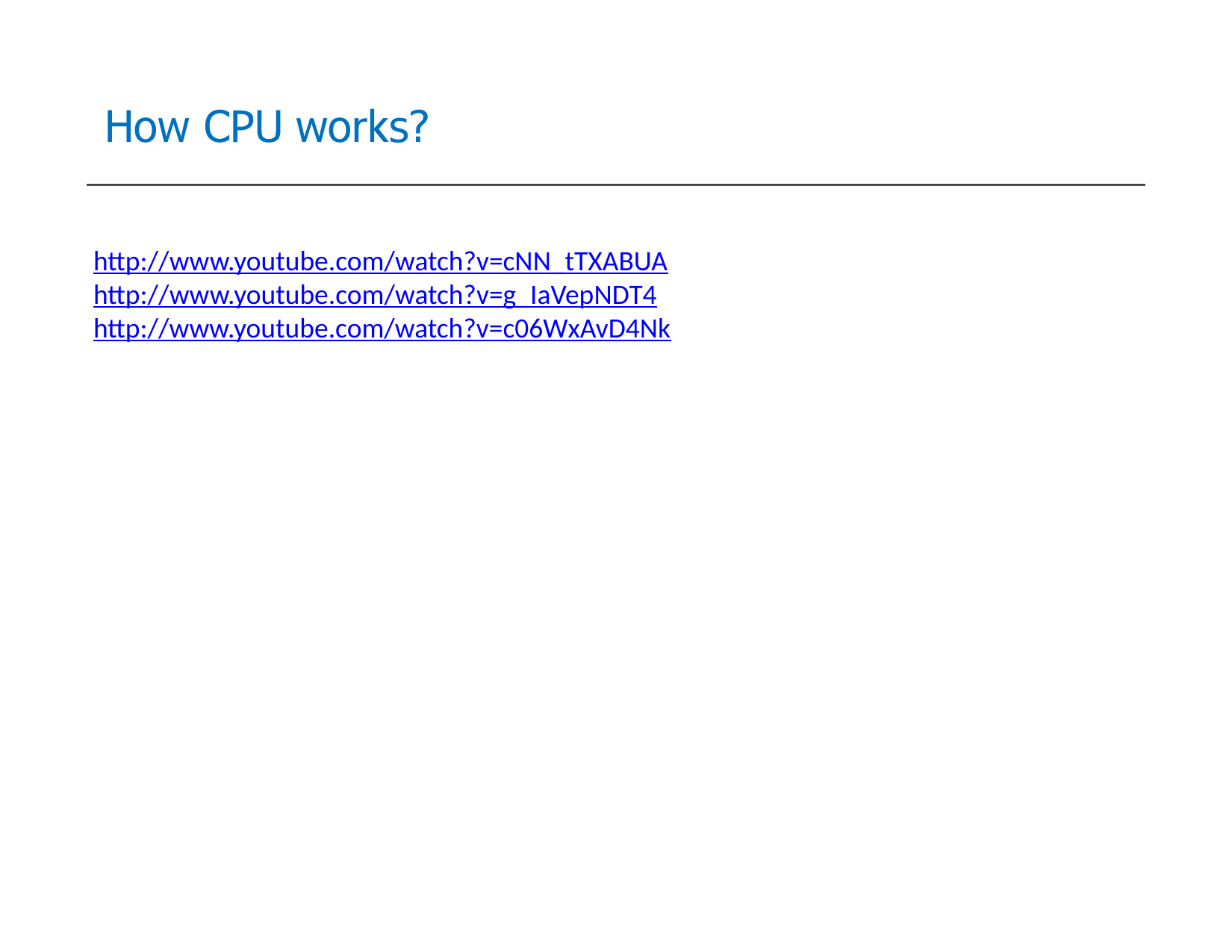

# How CPU works?
http://www.youtube.com/watch?v=cNN_tTXABUA
http://www.youtube.com/watch?v=g_IaVepNDT4
http://www.youtube.com/watch?v=c06WxAvD4Nk